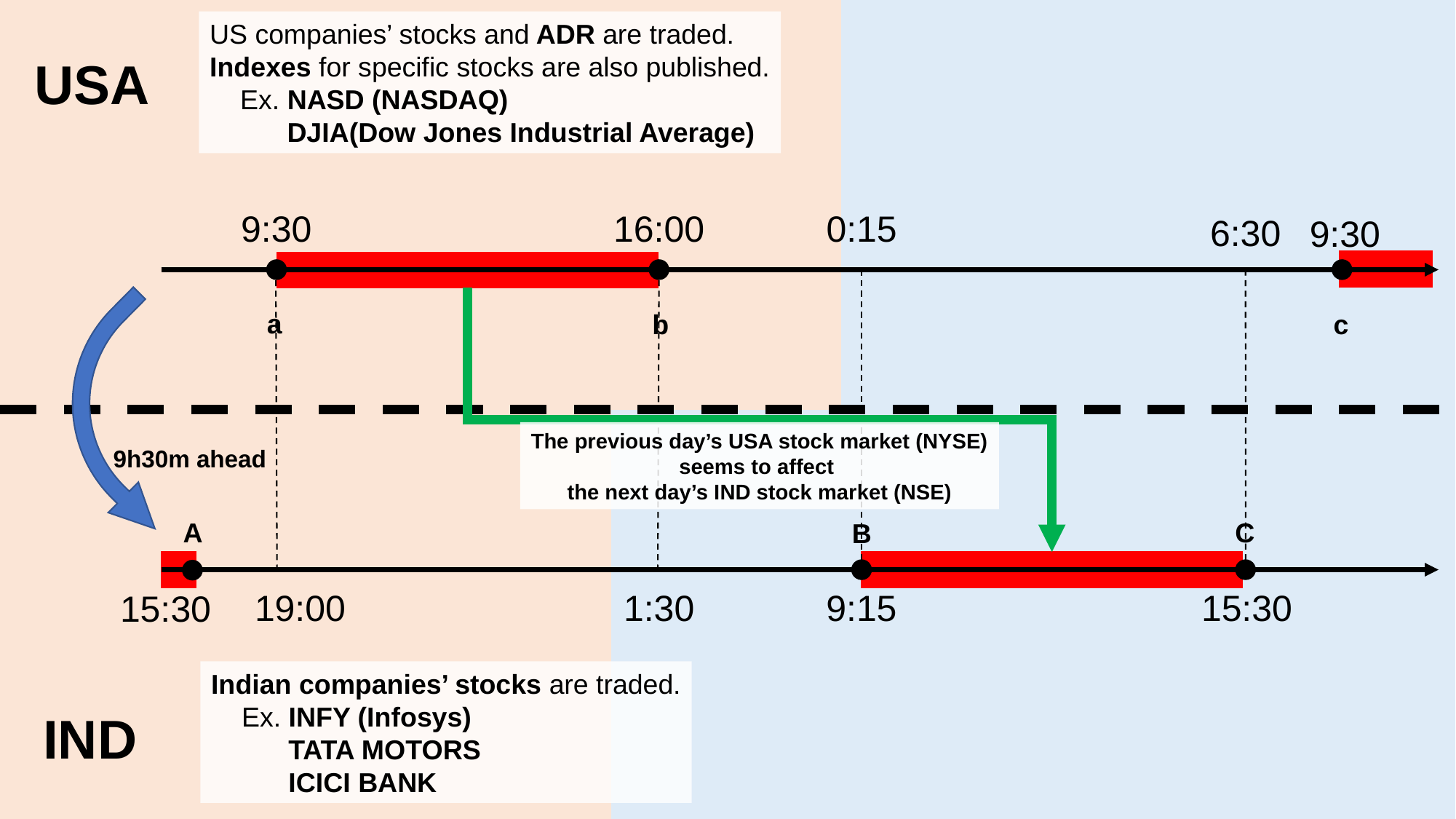

US companies’ stocks and ADR are traded.
Indexes for specific stocks are also published.
    Ex. NASD (NASDAQ)
   DJIA(Dow Jones Industrial Average)
USA
16:00
0:15
9:30
6:30
9:30

a
b
c

The previous day’s USA stock market (NYSE)
seems to affect
the next day’s IND stock market (NSE)
9h30m ahead
C
A
B

15:30
19:00
1:30
9:15
15:30
Indian companies’ stocks are traded.
    Ex. INFY (Infosys)
   TATA MOTORS
   ICICI BANK
IND